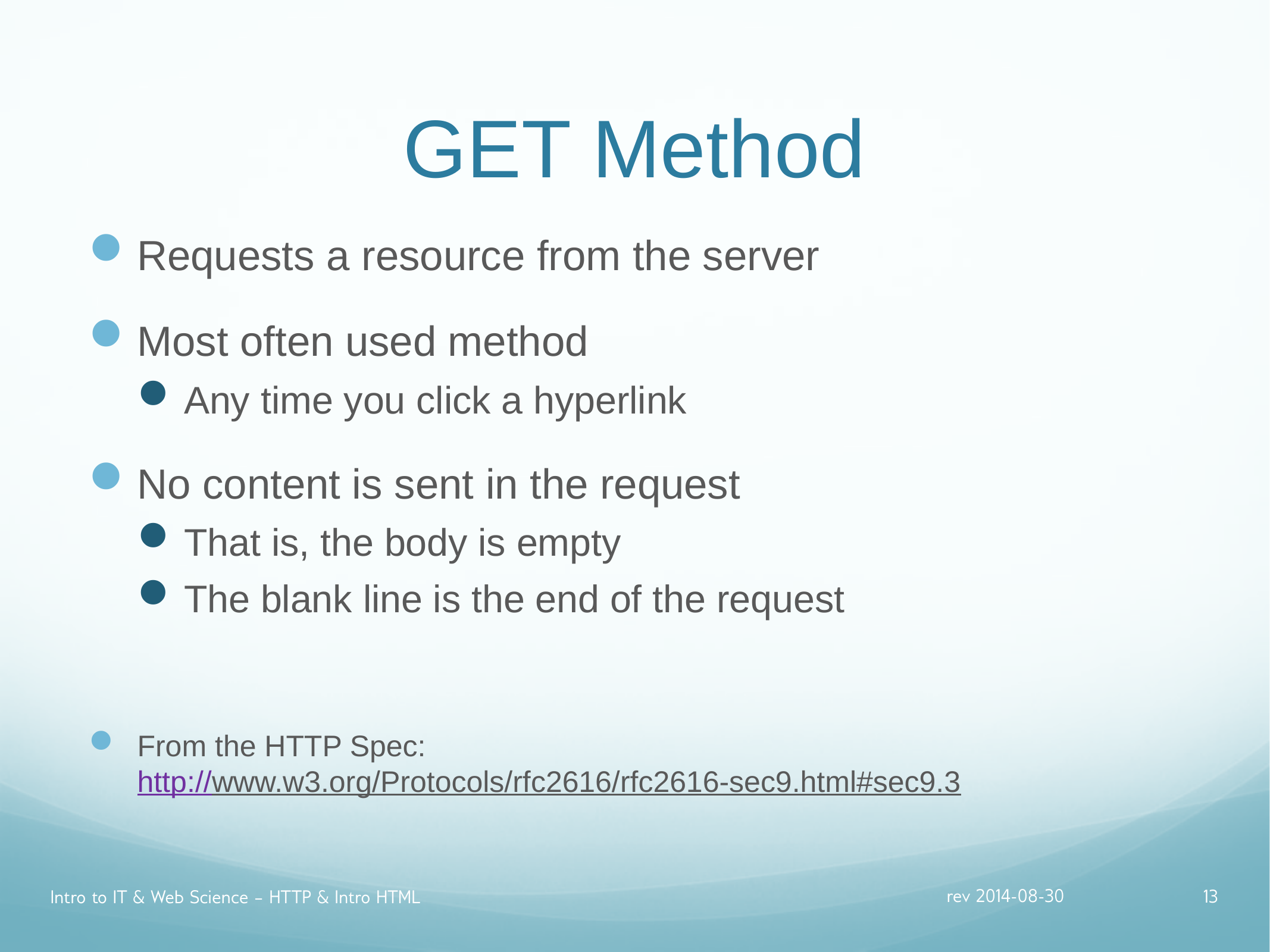

# GET Method
Requests a resource from the server
Most often used method
Any time you click a hyperlink
No content is sent in the request
That is, the body is empty
The blank line is the end of the request

From the HTTP Spec:
http://www.w3.org/Protocols/rfc2616/rfc2616-sec9.html#sec9.3